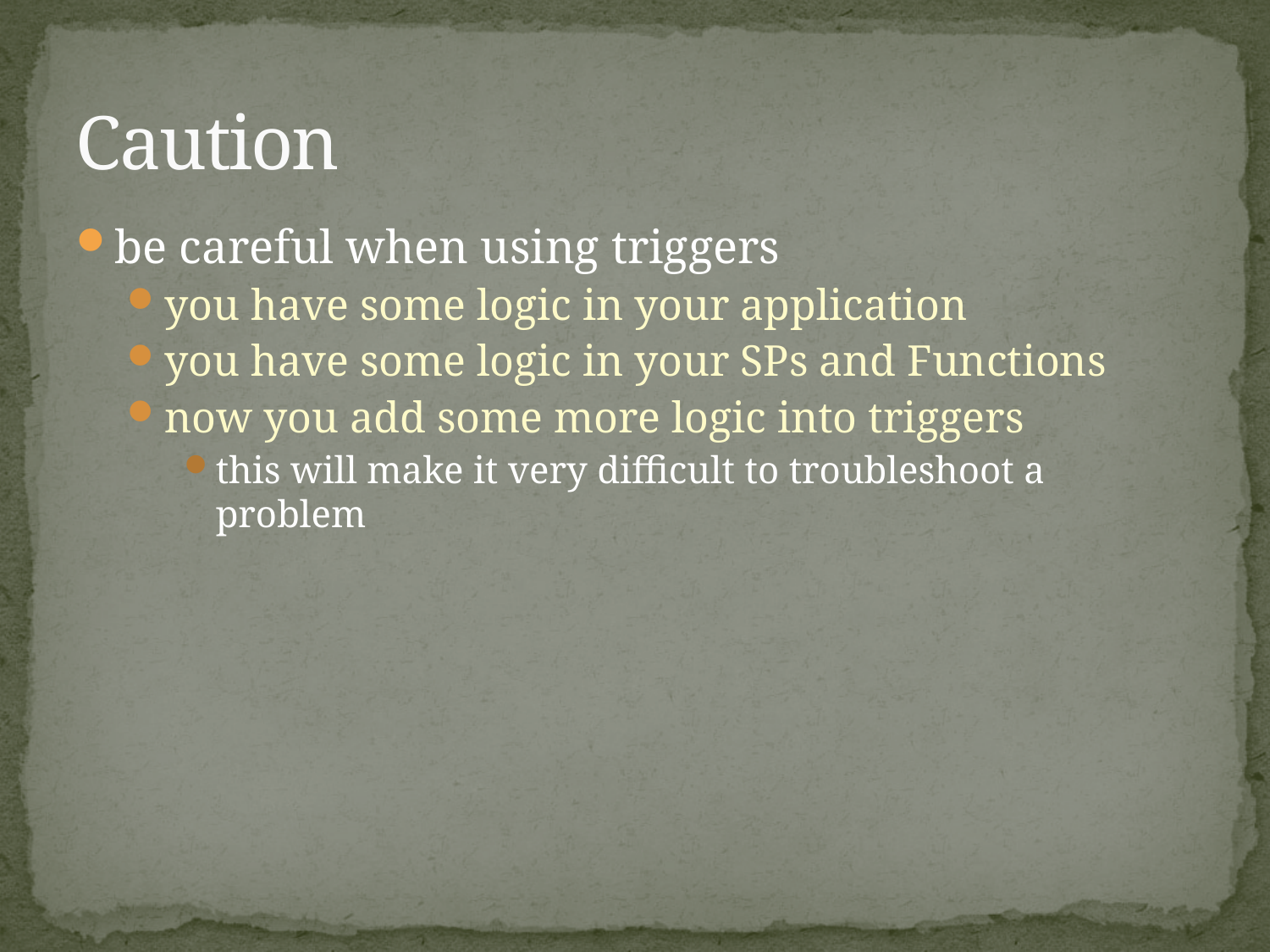

# Caution
be careful when using triggers
you have some logic in your application
you have some logic in your SPs and Functions
now you add some more logic into triggers
this will make it very difficult to troubleshoot a problem